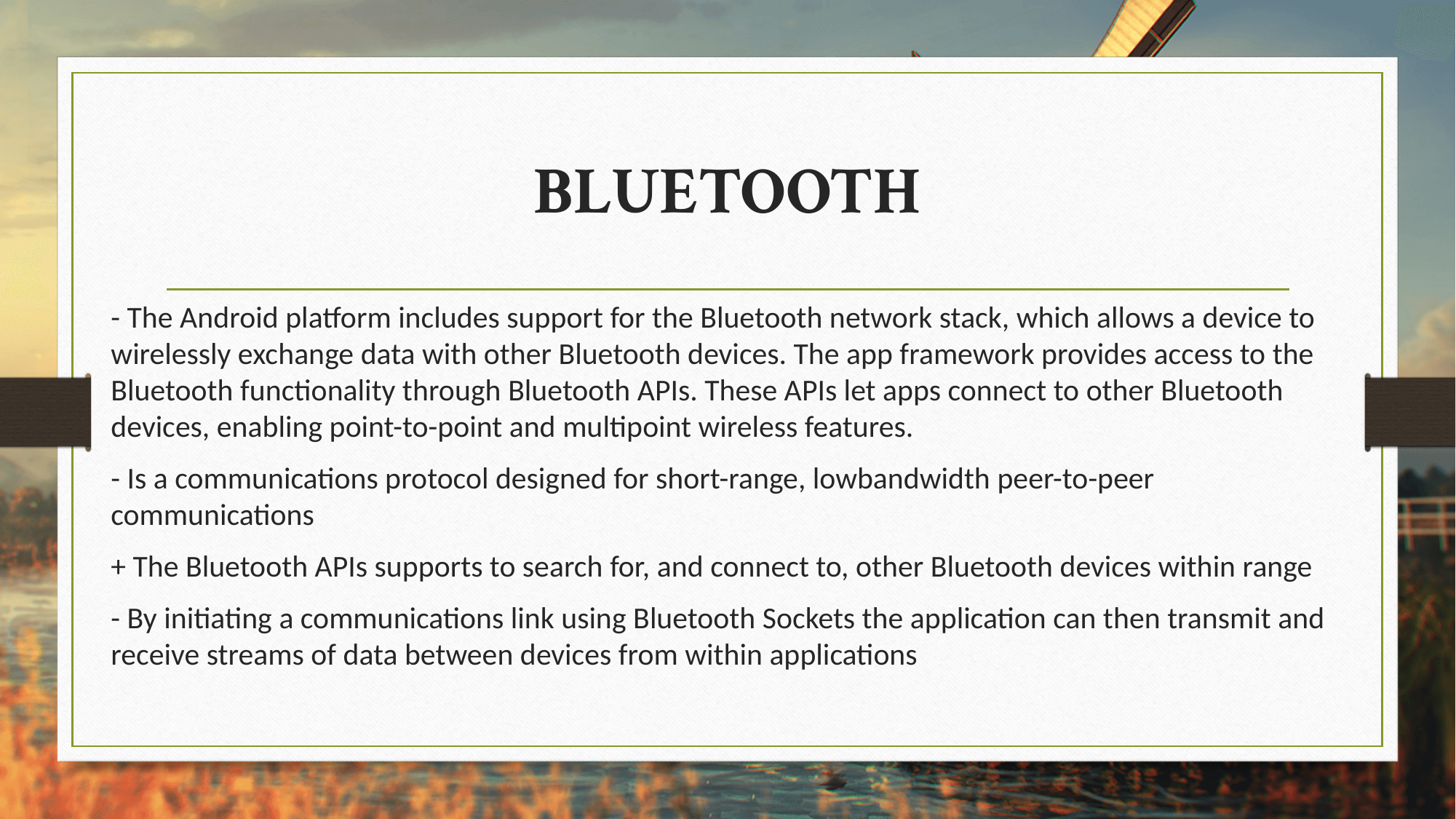

# BLUETOOTH
- The Android platform includes support for the Bluetooth network stack, which allows a device to wirelessly exchange data with other Bluetooth devices. The app framework provides access to the Bluetooth functionality through Bluetooth APIs. These APIs let apps connect to other Bluetooth devices, enabling point-to-point and multipoint wireless features.
- Is a communications protocol designed for short-range, lowbandwidth peer-to-peer communications
+ The Bluetooth APIs supports to search for, and connect to, other Bluetooth devices within range
- By initiating a communications link using Bluetooth Sockets the application can then transmit and receive streams of data between devices from within applications